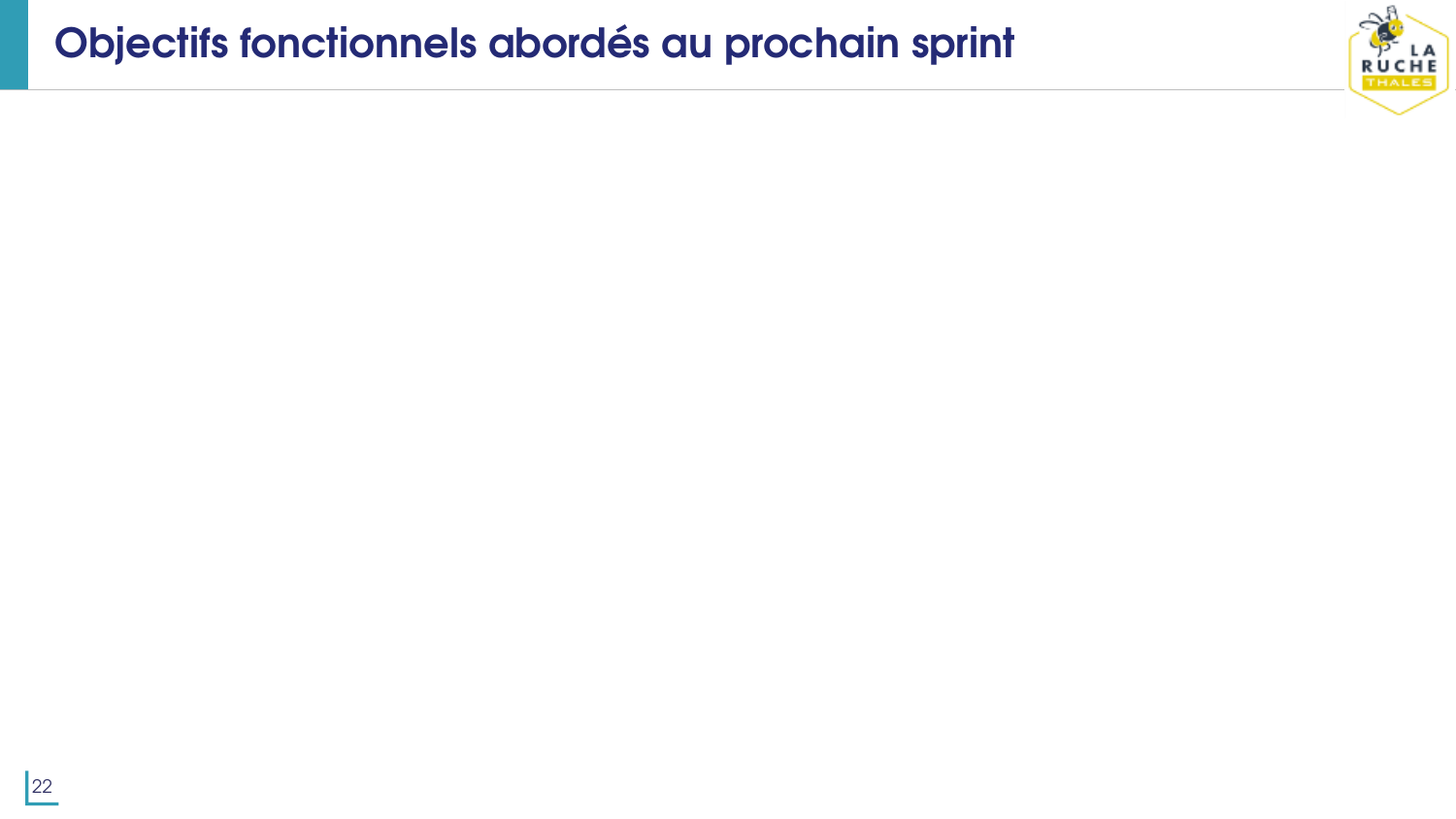

# Objectifs fonctionnels abordés au prochain sprint